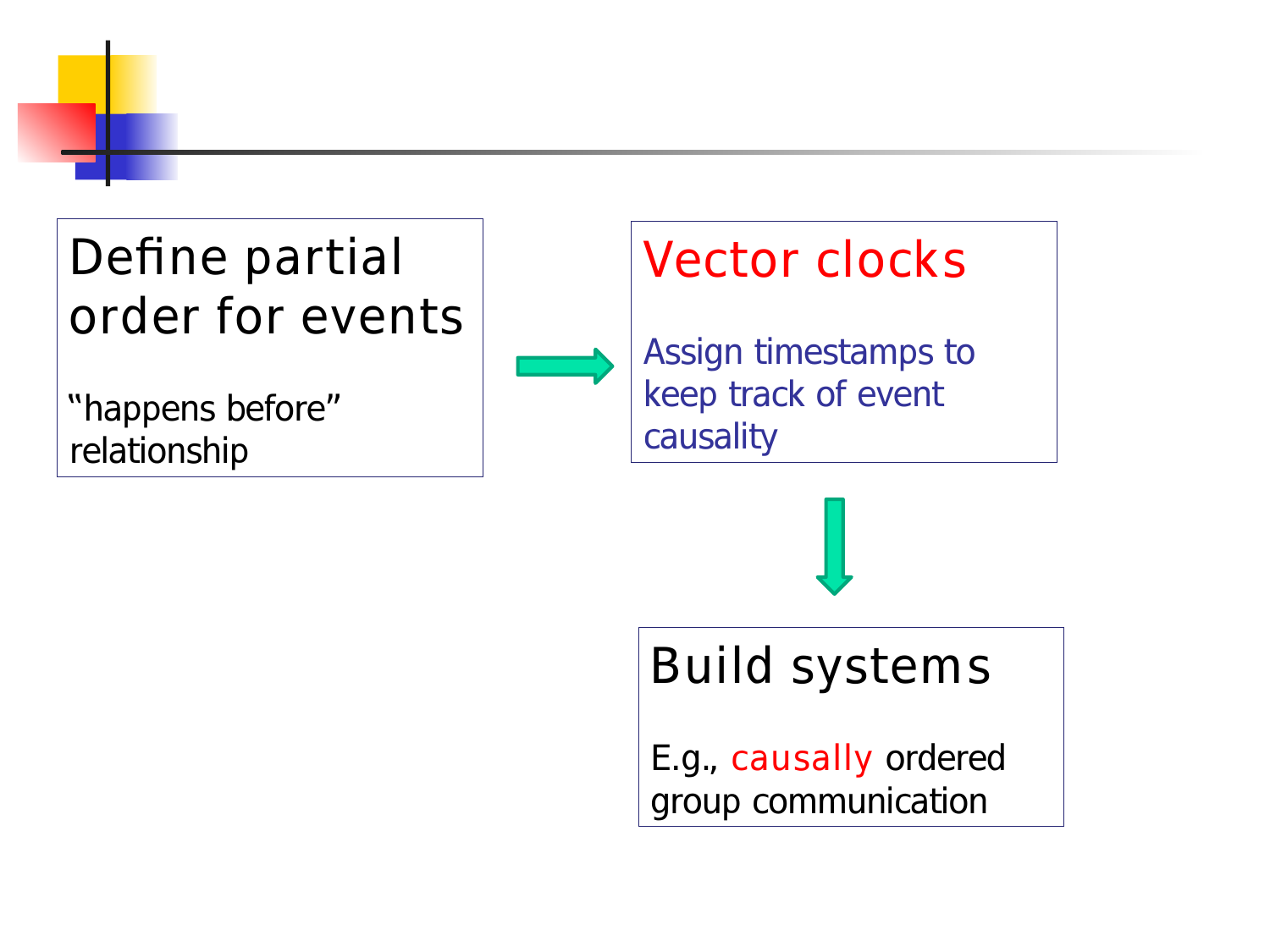

Define partial order for events

“happens before” relationship
Vector clocks

Assign timestamps to keep track of event causality

Build systems

E.g., causally ordered group communication